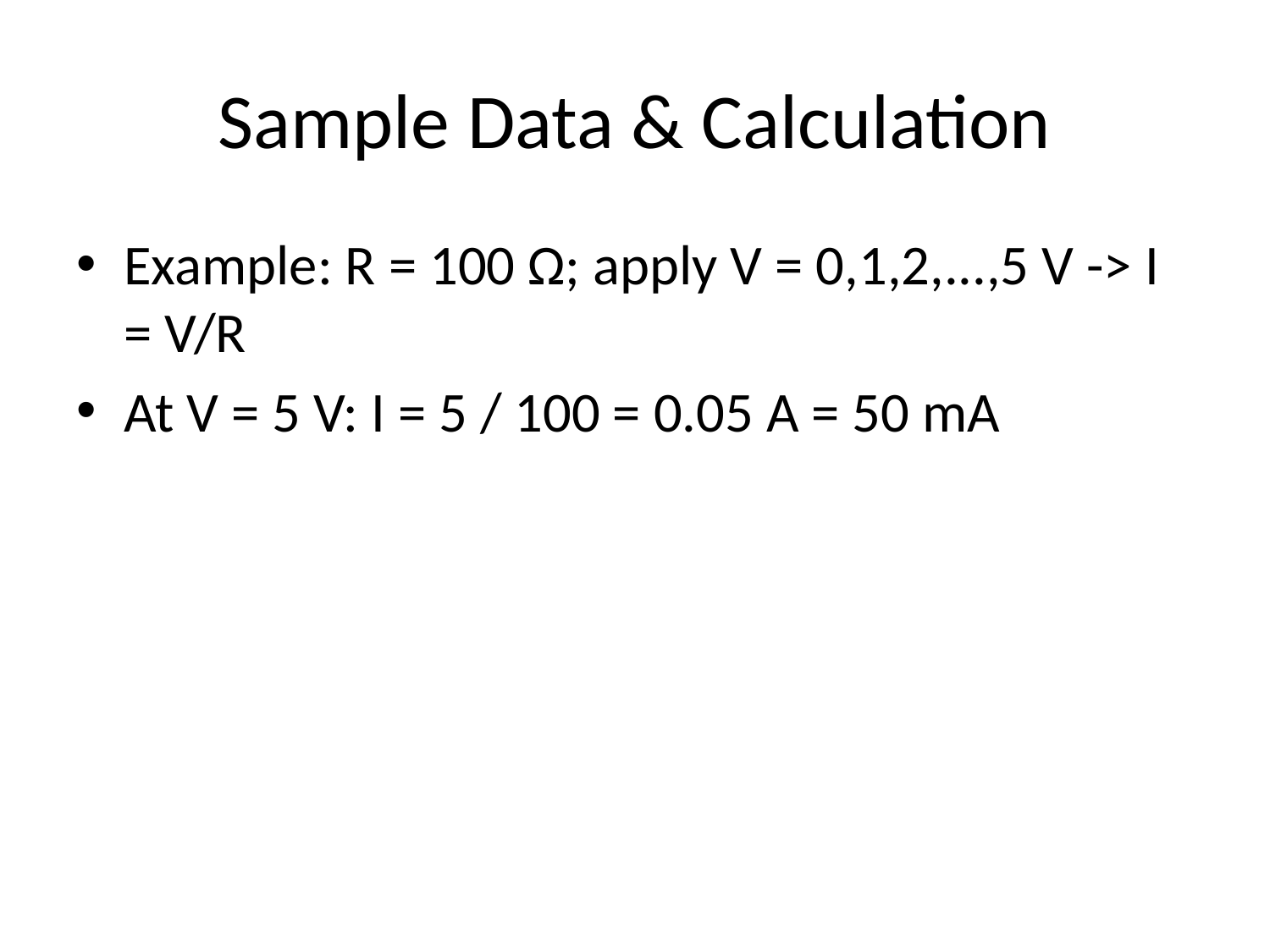

# Sample Data & Calculation
Example: R = 100 Ω; apply V = 0,1,2,...,5 V -> I = V/R
At V = 5 V: I = 5 / 100 = 0.05 A = 50 mA